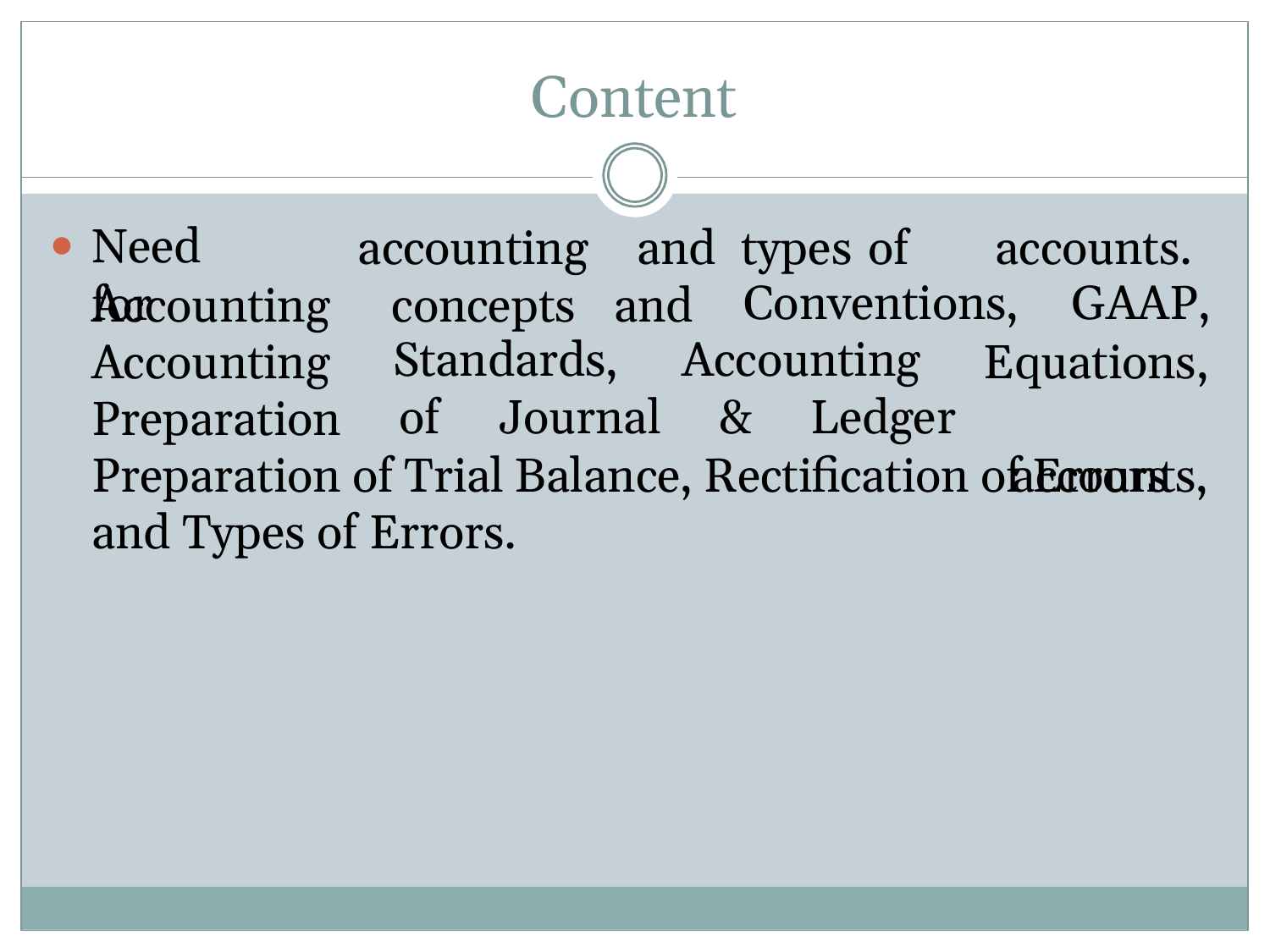

# Content
Need	for
accounting  concepts
and	types	of	accounts.  and
Accounting  Accounting  Preparation
Conventions,	GAAP,
Standards,
Accounting
Equations,  accounts,
of	Journal	&	Ledger
Preparation of Trial Balance, Rectification of Errors  and Types of Errors.